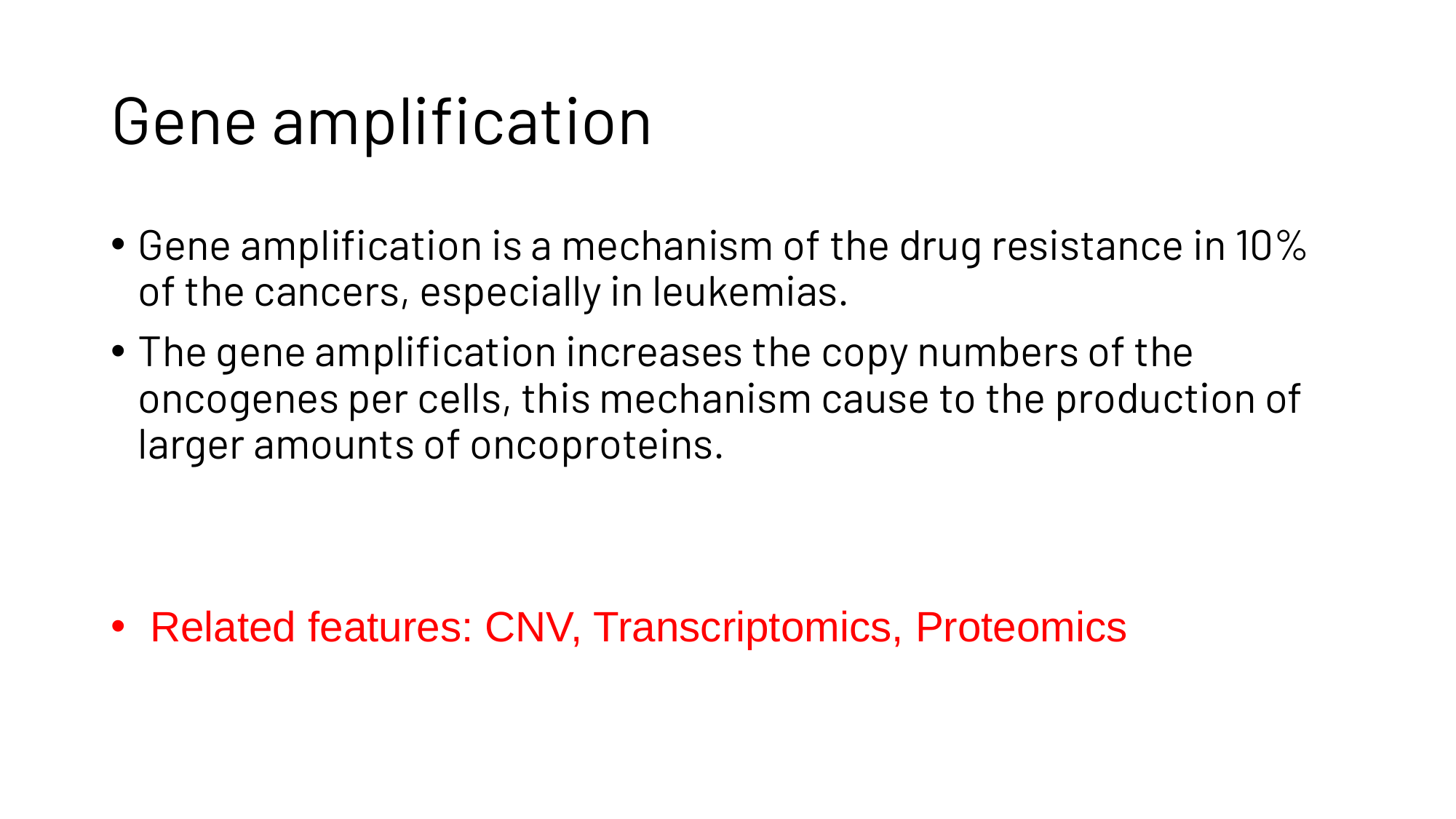

# Gene amplification
Gene amplification is a mechanism of the drug resistance in 10% of the cancers, especially in leukemias.
The gene amplification increases the copy numbers of the oncogenes per cells, this mechanism cause to the production of larger amounts of oncoproteins.

 Related features: CNV, Transcriptomics, Proteomics